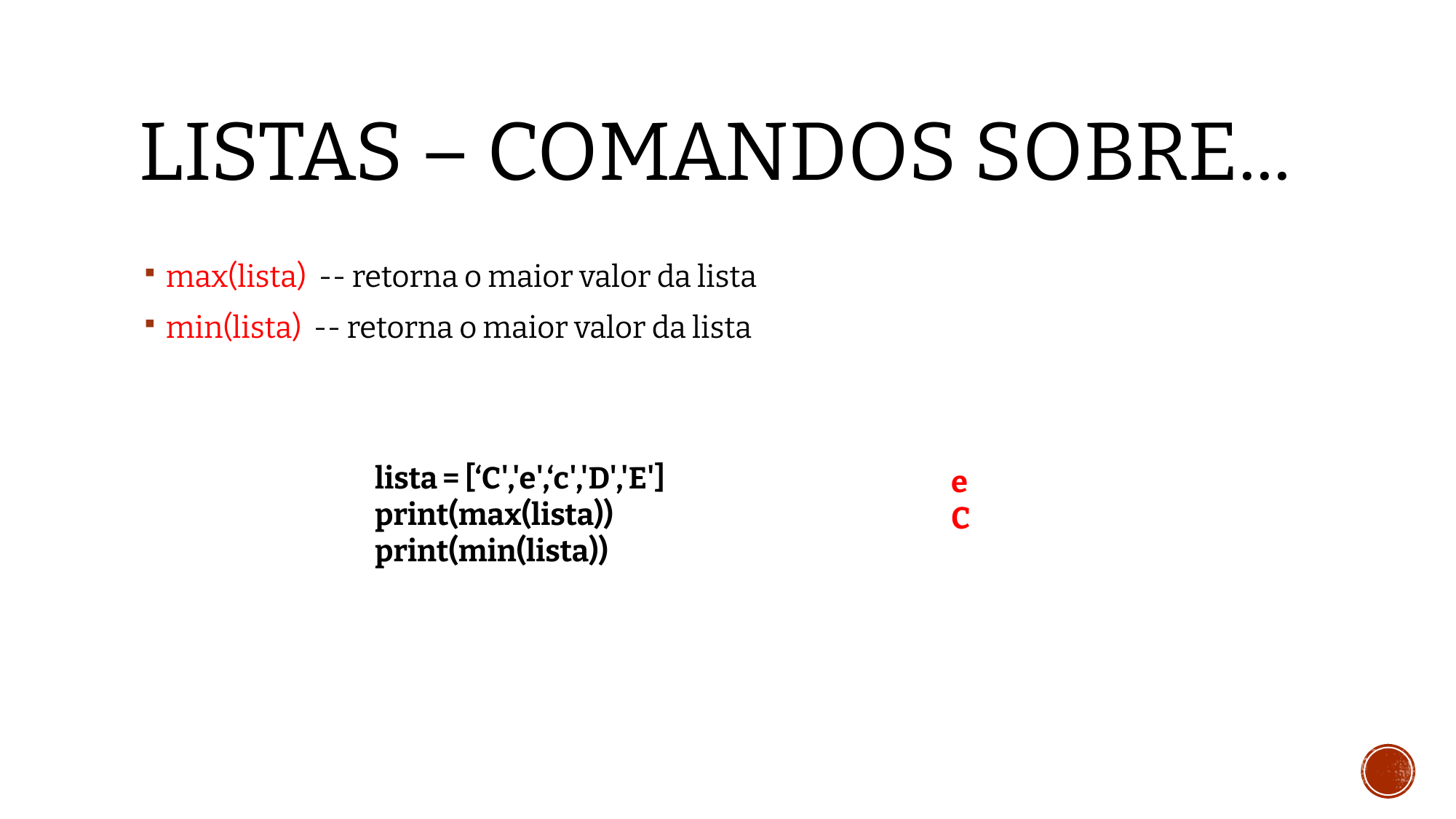

# Listas – Comandos sobre...
max(lista)  -- retorna o maior valor da lista
min(lista)  -- retorna o maior valor da lista

lista = [‘C','e',‘c','D','E']
print(max(lista))
print(min(lista))
e
C